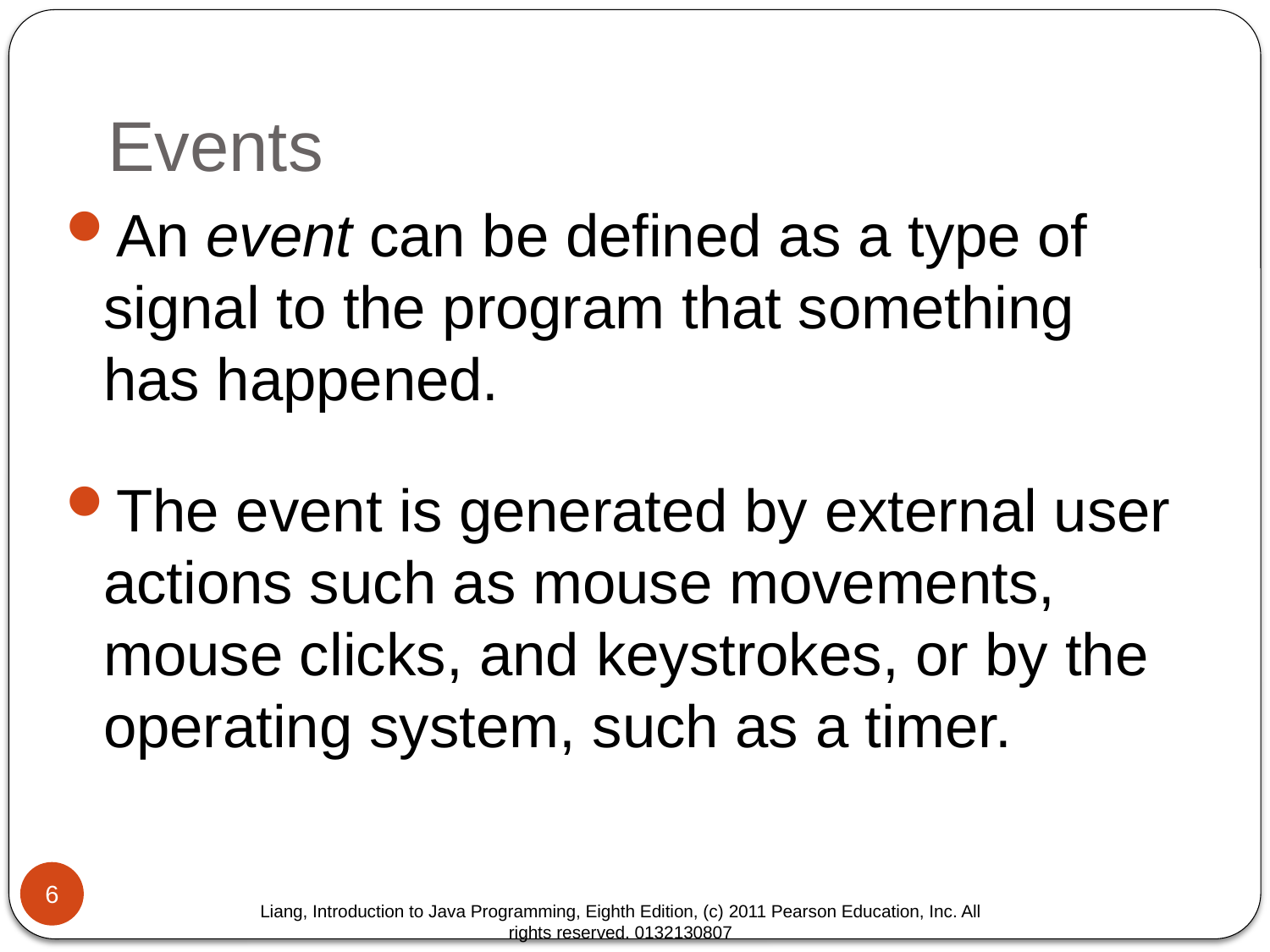

# Events
An event can be defined as a type of signal to the program that something has happened.
The event is generated by external user actions such as mouse movements, mouse clicks, and keystrokes, or by the operating system, such as a timer.
6